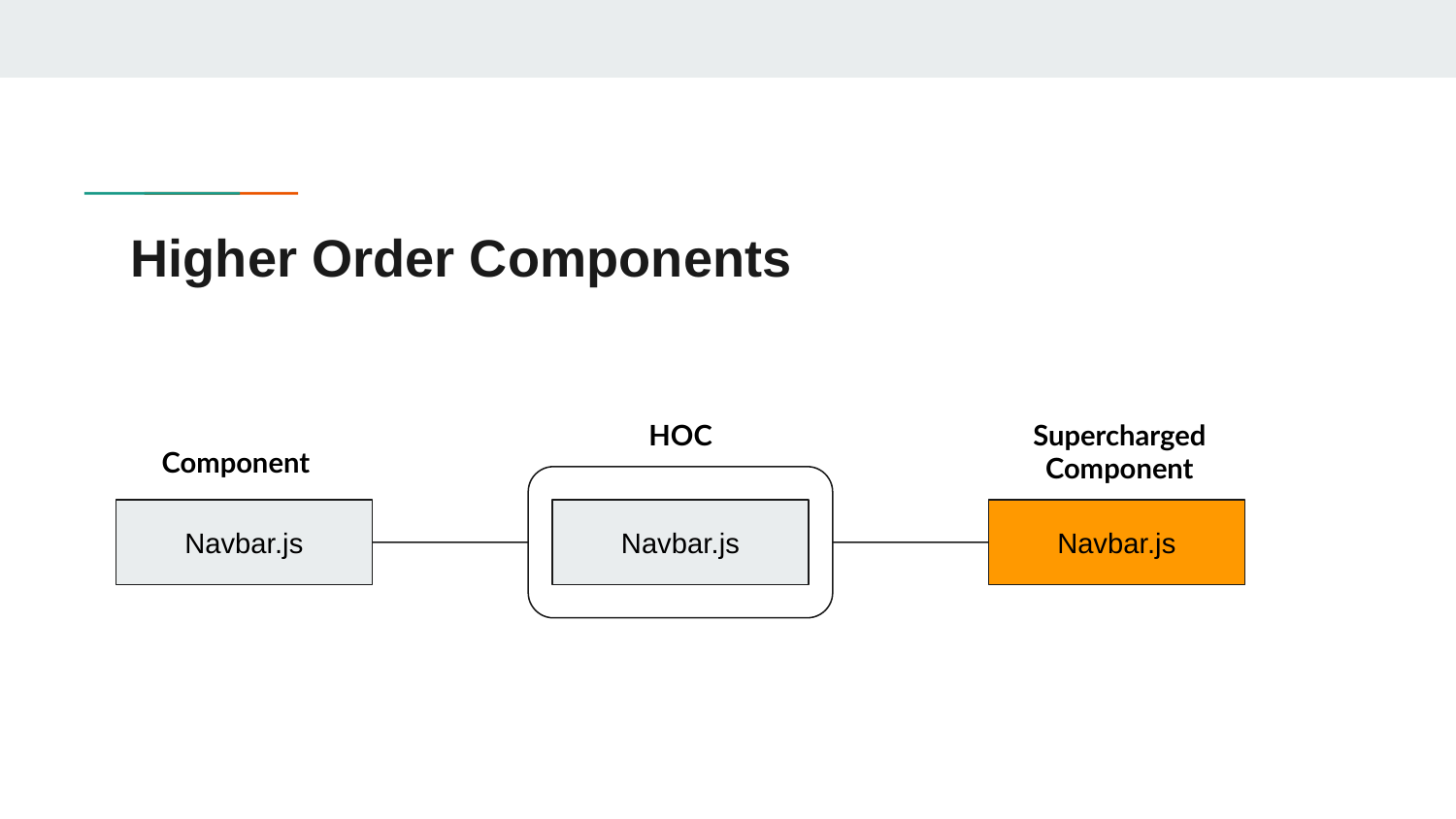

# Higher Order Components

HOC
Supercharged Component
Component

Navbar.js
Navbar.js
Navbar.js